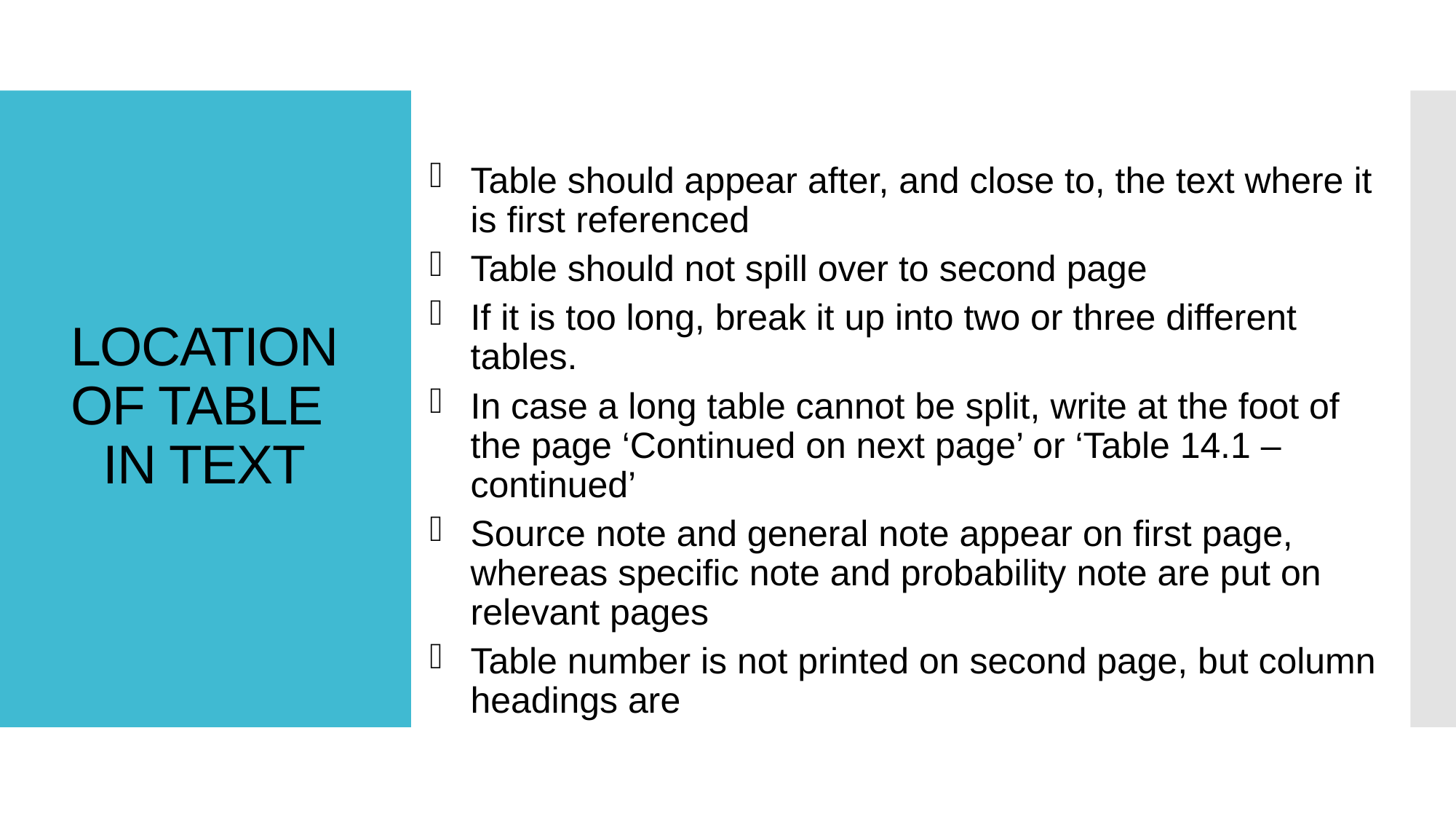

# LOCATION OF TABLE IN TEXT
Table should appear after, and close to, the text where it is first referenced
Table should not spill over to second page
If it is too long, break it up into two or three different tables.
In case a long table cannot be split, write at the foot of the page ‘Continued on next page’ or ‘Table 14.1 – continued’
Source note and general note appear on first page, whereas specific note and probability note are put on relevant pages
Table number is not printed on second page, but column headings are